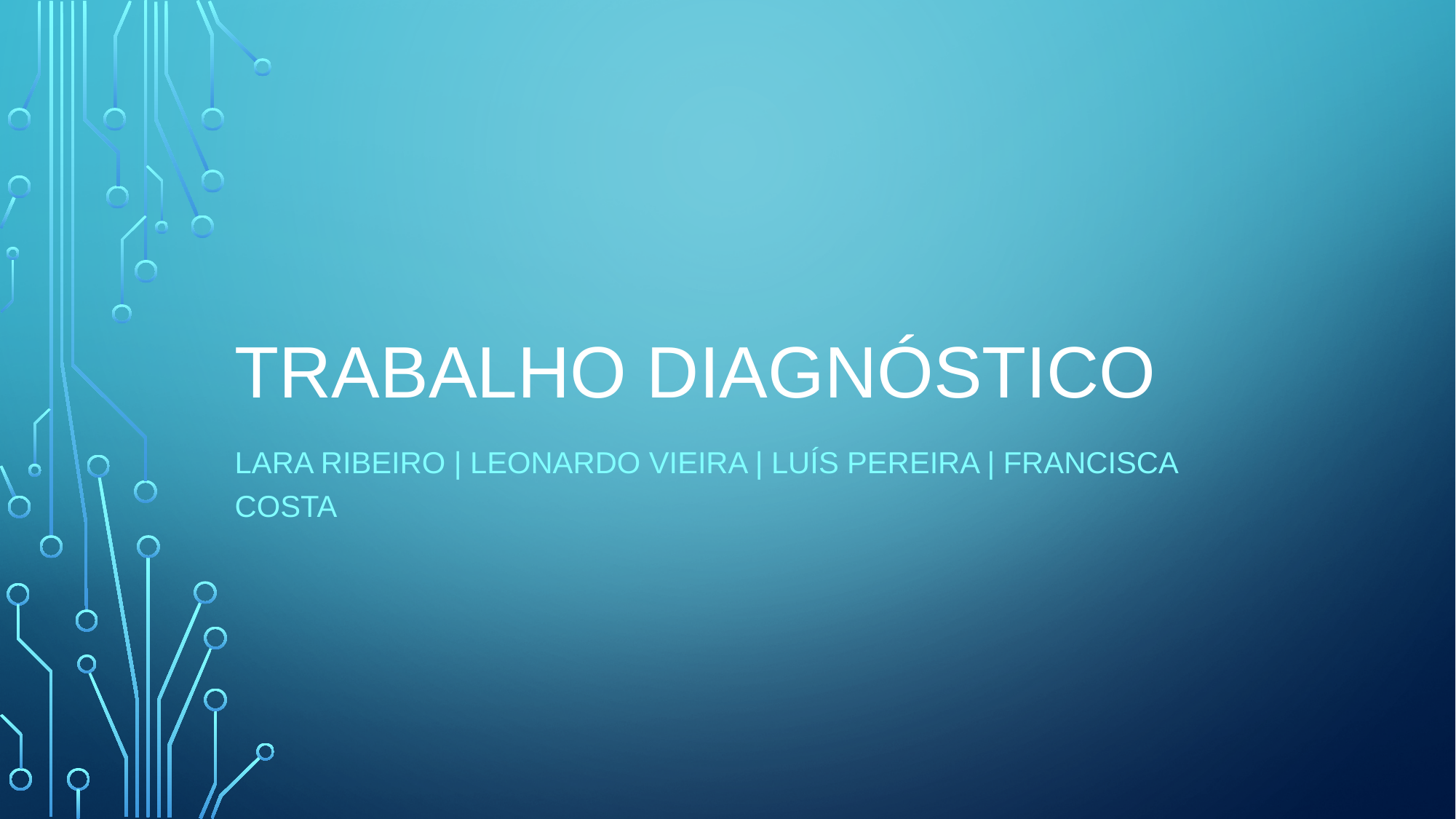

# Trabalho Diagnóstico
Lara Ribeiro | Leonardo Vieira | Luís Pereira | Francisca Costa